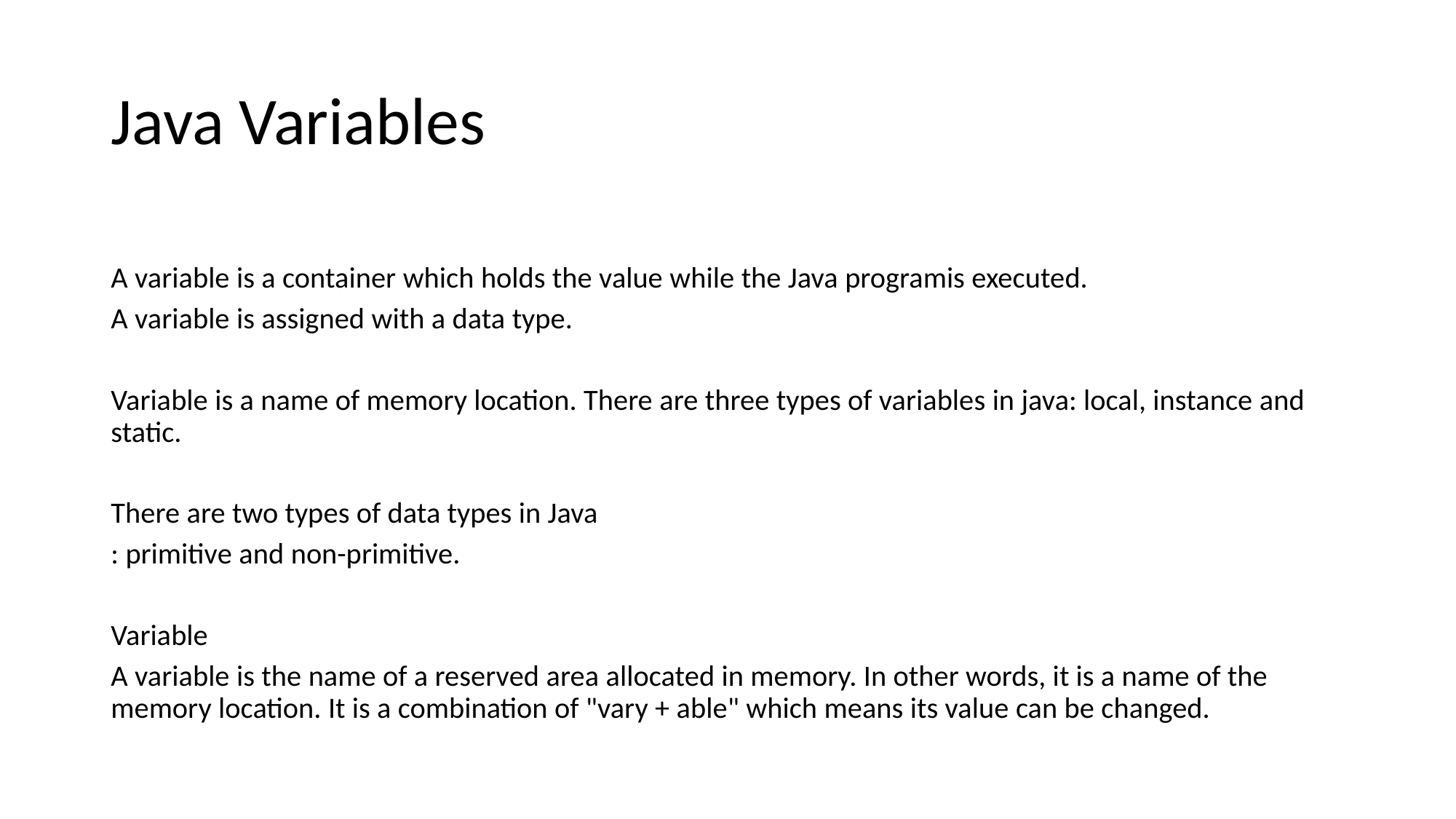

# Java Variables

A variable is a container which holds the value while the Java programis executed.
A variable is assigned with a data type.

Variable is a name of memory location. There are three types of variables in java: local, instance and static.

There are two types of data types in Java
: primitive and non-primitive.

Variable
A variable is the name of a reserved area allocated in memory. In other words, it is a name of the memory location. It is a combination of "vary + able" which means its value can be changed.